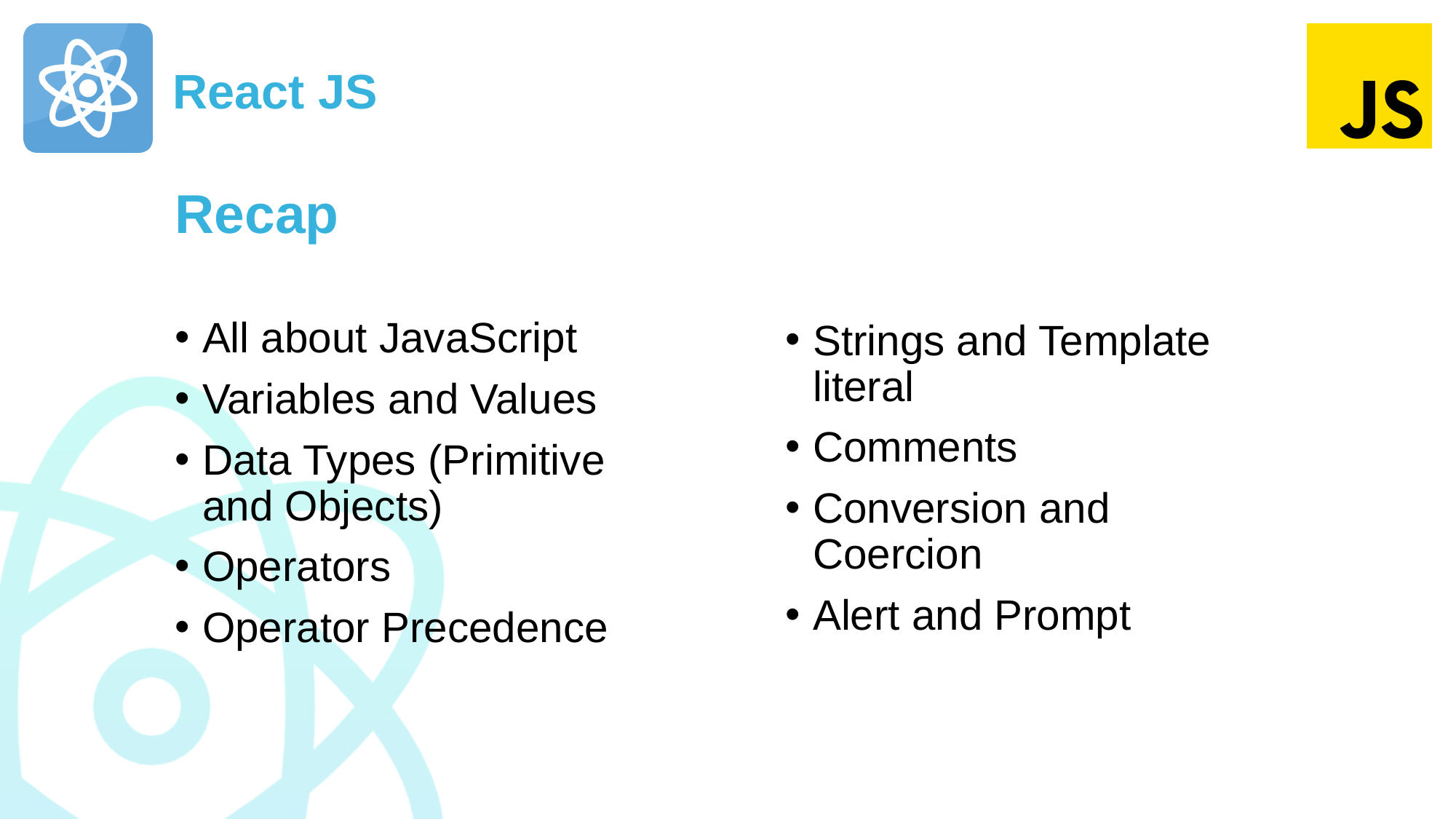

# Recap
All about JavaScript
Variables and Values
Data Types (Primitive and Objects)
Operators
Operator Precedence
Strings and Template literal
Comments
Conversion and Coercion
Alert and Prompt